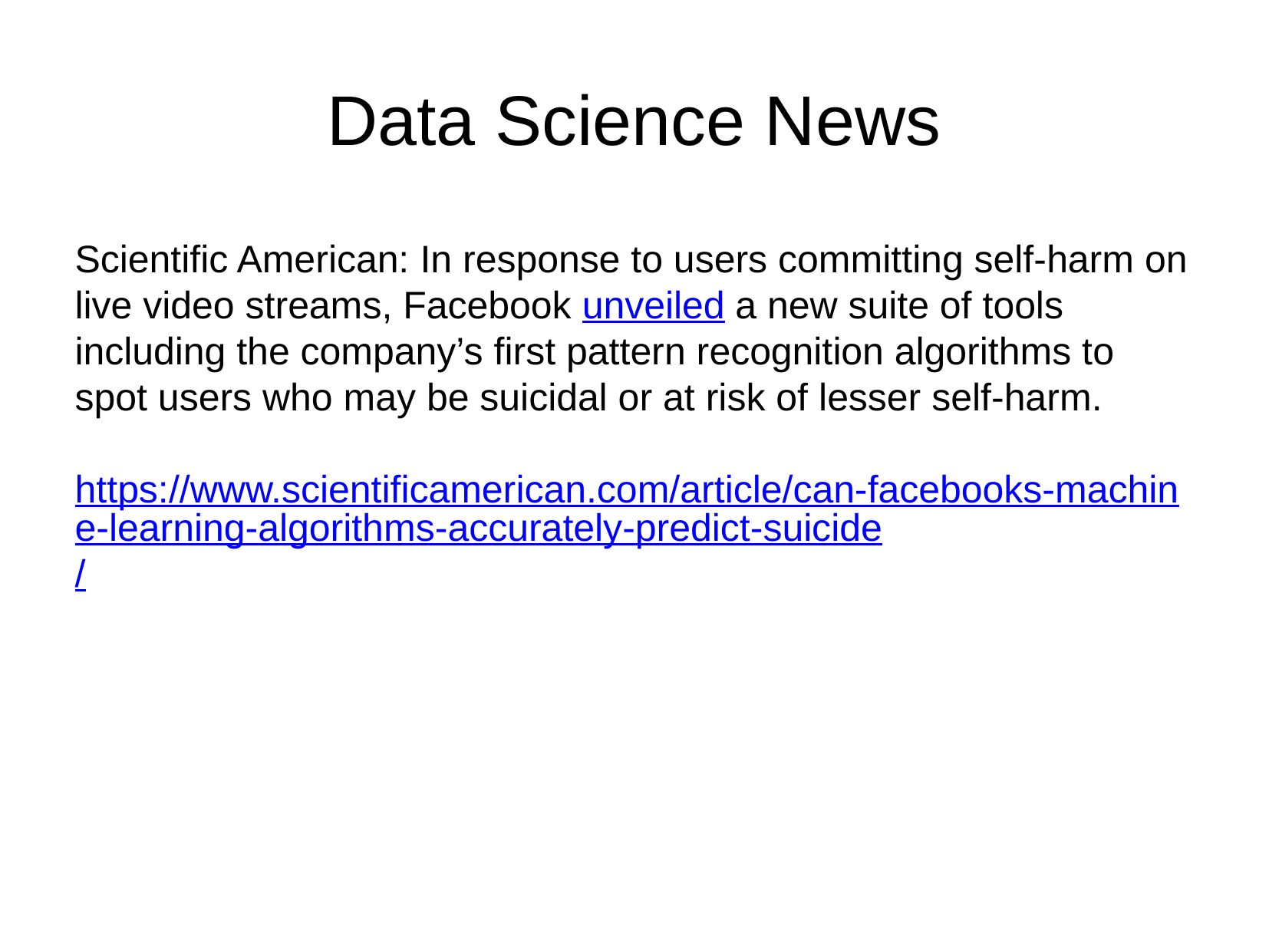

# Data Science News
Scientific American: In response to users committing self-harm on live video streams, Facebook unveiled a new suite of tools including the company’s first pattern recognition algorithms to spot users who may be suicidal or at risk of lesser self-harm.
 https://www.scientificamerican.com/article/can-facebooks-machine-learning-algorithms-accurately-predict-suicide/